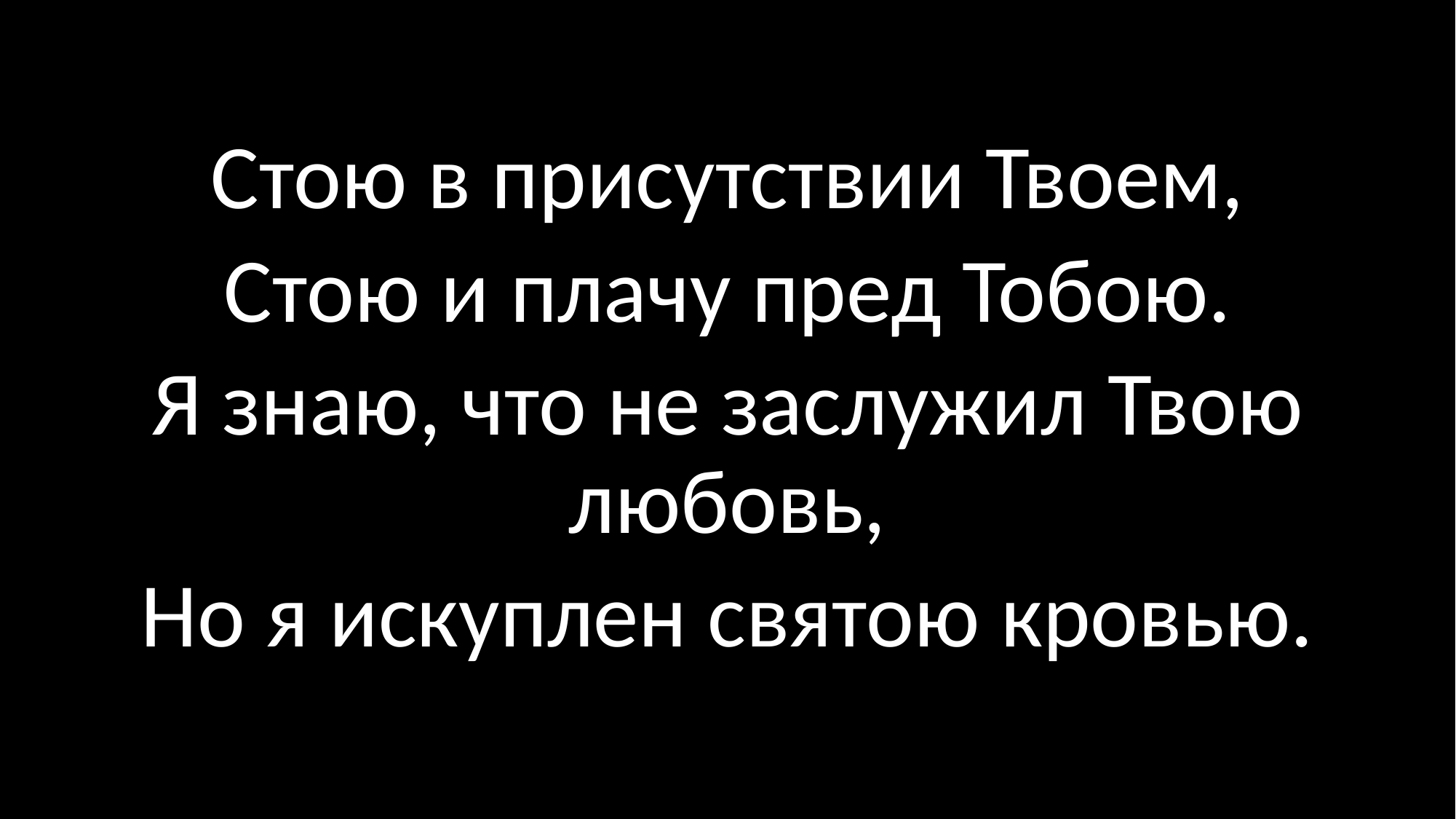

Стою в присутствии Твоем,
Стою и плачу пред Тобою.
Я знаю, что не заслужил Твою любовь,
Но я искуплен святою кровью.